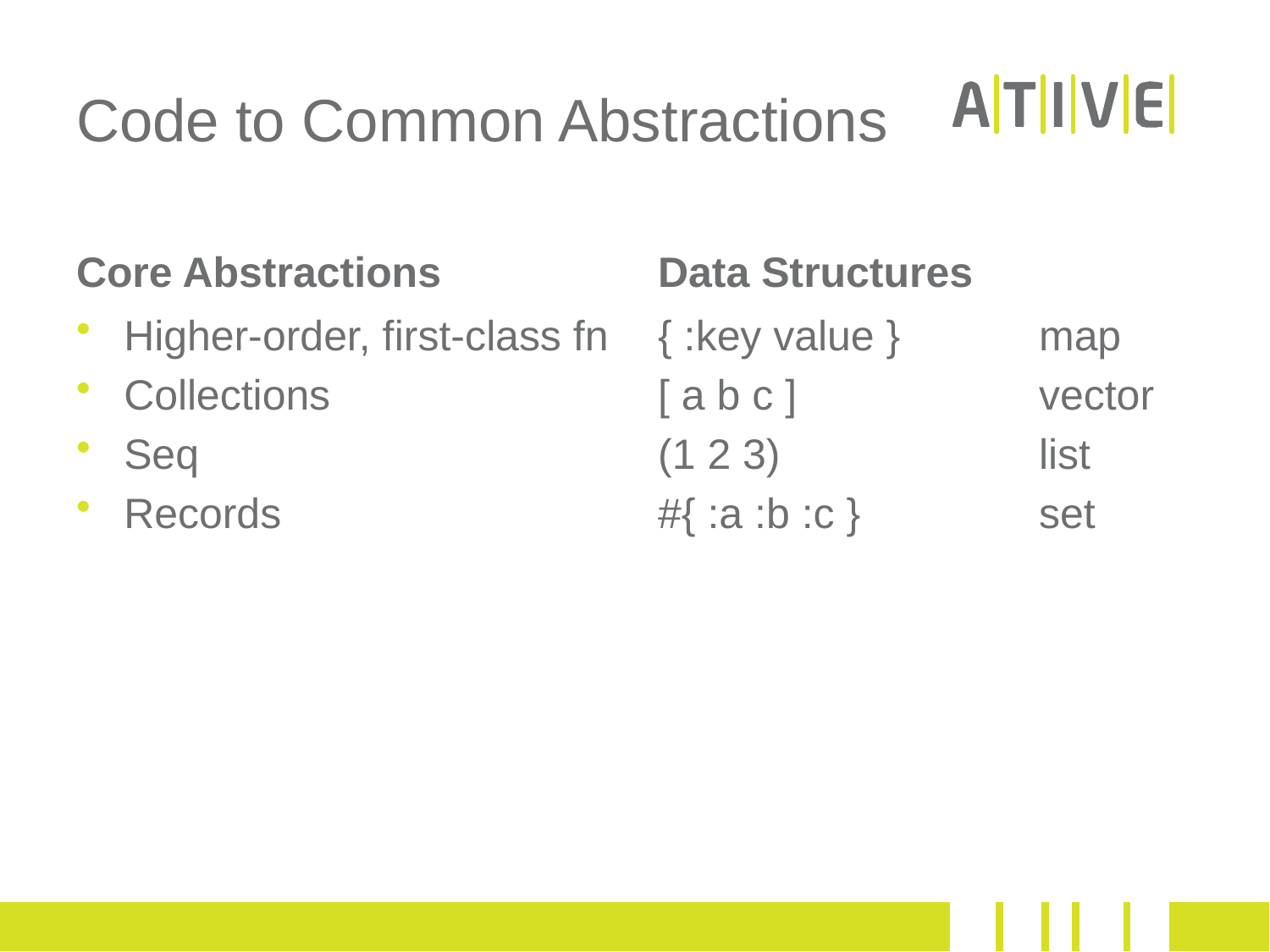

# Code to Common Abstractions
Core Abstractions
Data Structures
Higher-order, first-class fn
Collections
Seq
Records

{ :key value }		map
[ a b c ]		vector
(1 2 3)			list
#{ :a :b :c } 		set